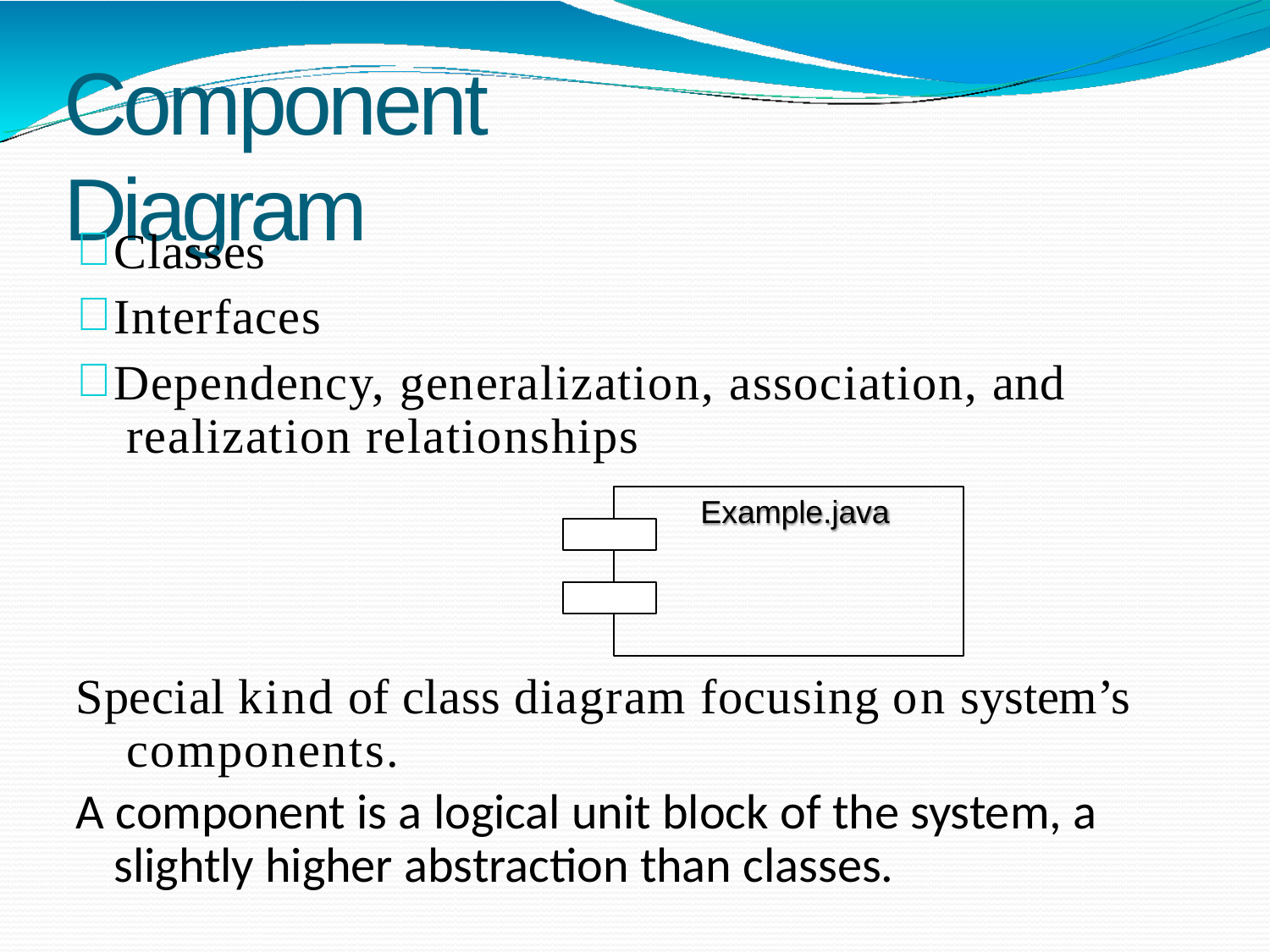

# Component Diagram
Classes
Interfaces
Dependency, generalization, association, and  realization relationships

Example.java

Special kind of class diagram focusing on system’s  components.
A component is a logical unit block of the system, a slightly higher abstraction than classes.